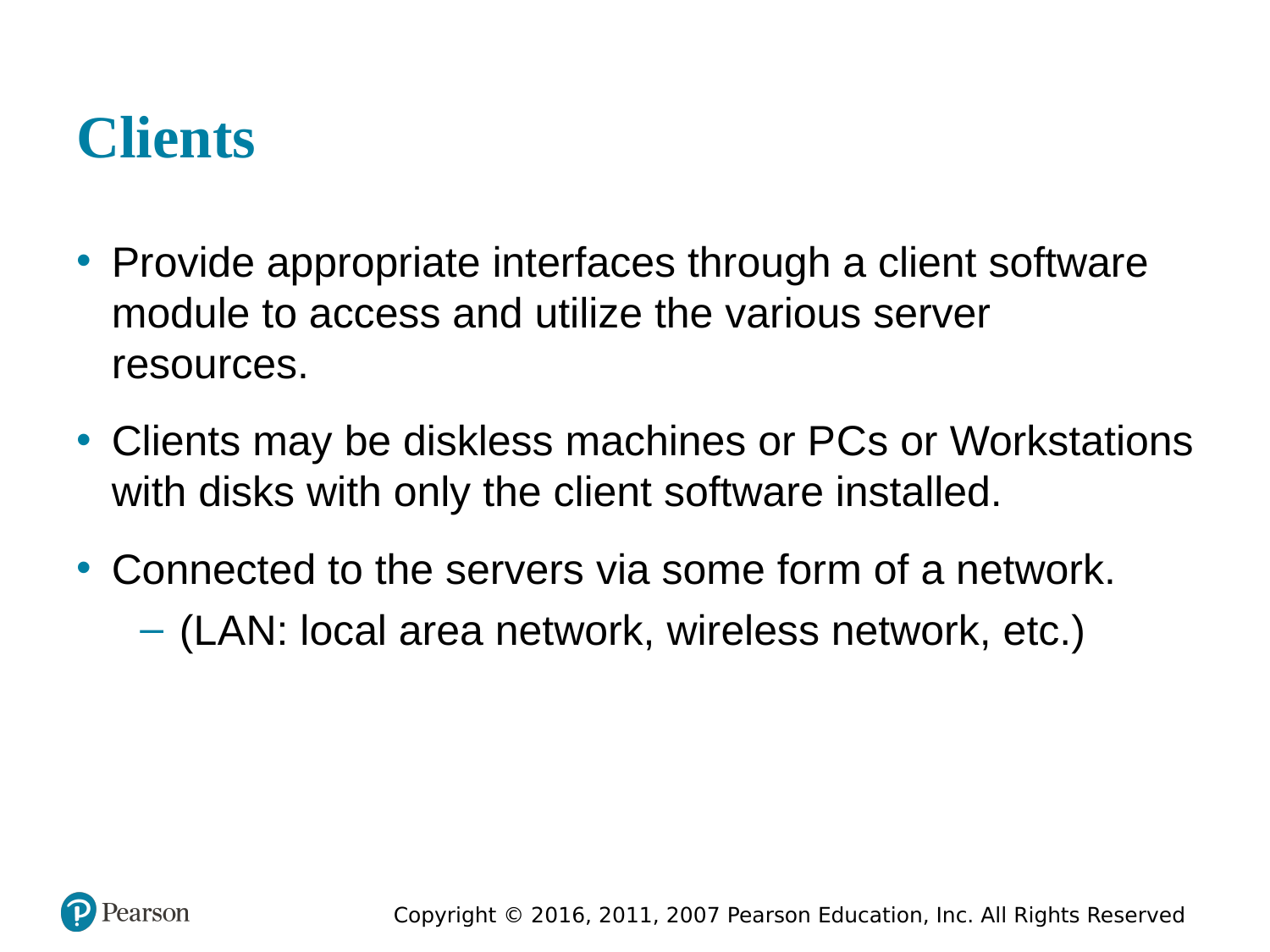

# Clients
Provide appropriate interfaces through a client software module to access and utilize the various server resources.
Clients may be diskless machines or P C s or Workstations with disks with only the client software installed.
Connected to the servers via some form of a network.
(L A N: local area network, wireless network, etc.)